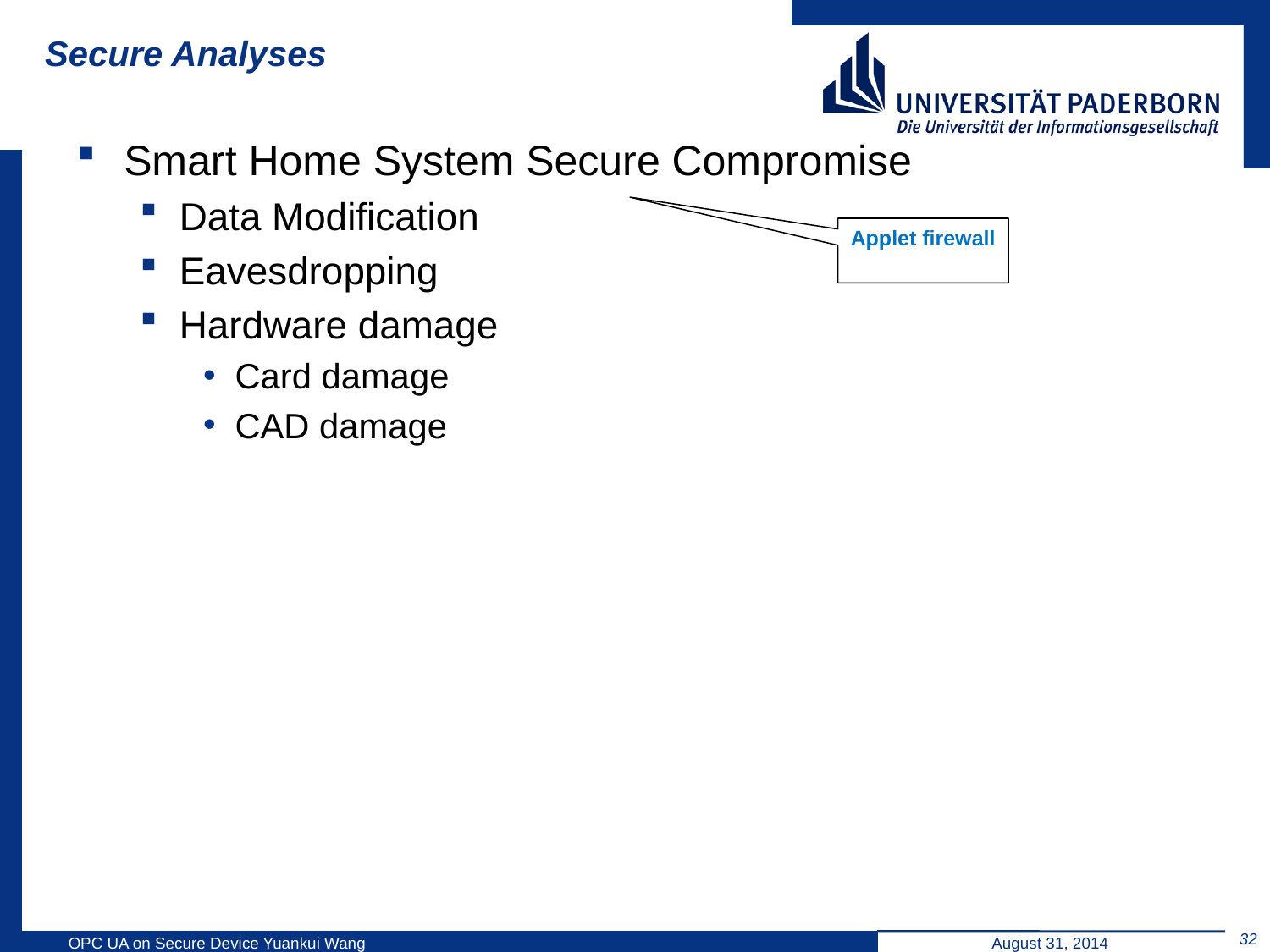

# Secure Analyses
Smart Home System Secure Compromise
Data Modification
Eavesdropping
Hardware damage
Card damage
CAD damage
Applet firewall
32
OPC UA on Secure Device Yuankui Wang
August 31, 2014